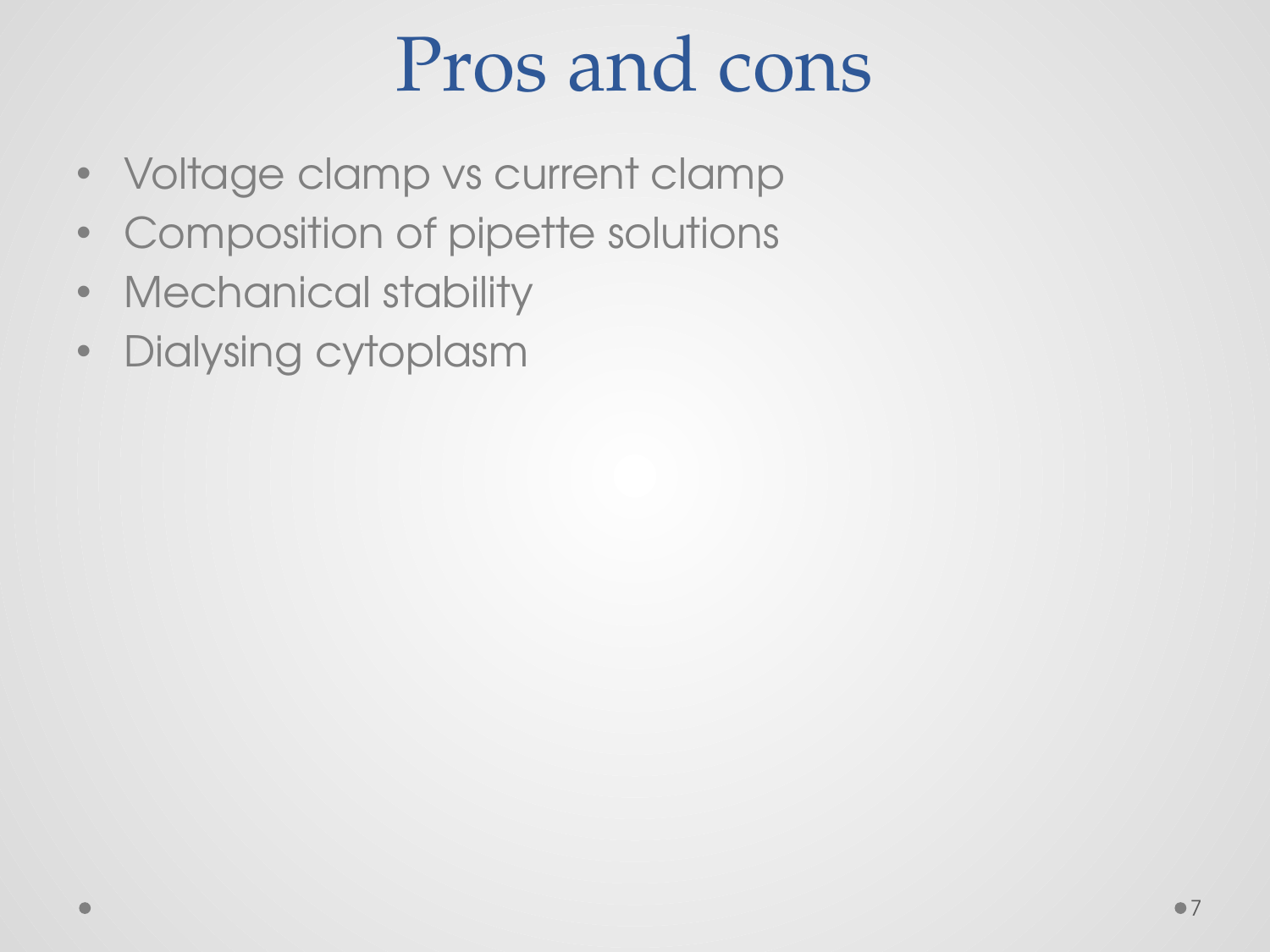

# Pros and cons
Voltage clamp vs current clamp
Composition of pipette solutions
Mechanical stability
Dialysing cytoplasm
7